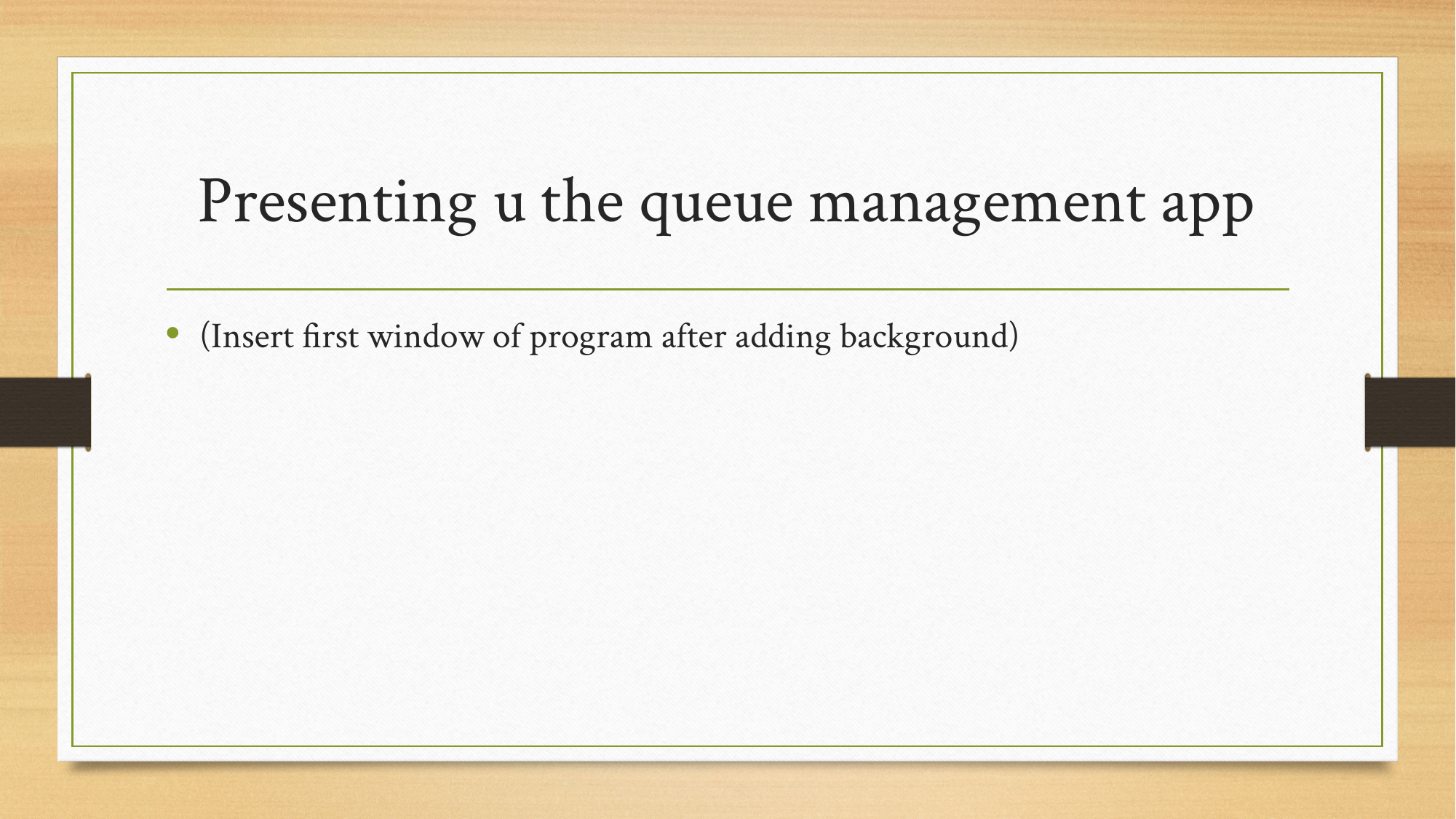

# Presenting u the queue management app
(Insert first window of program after adding background)